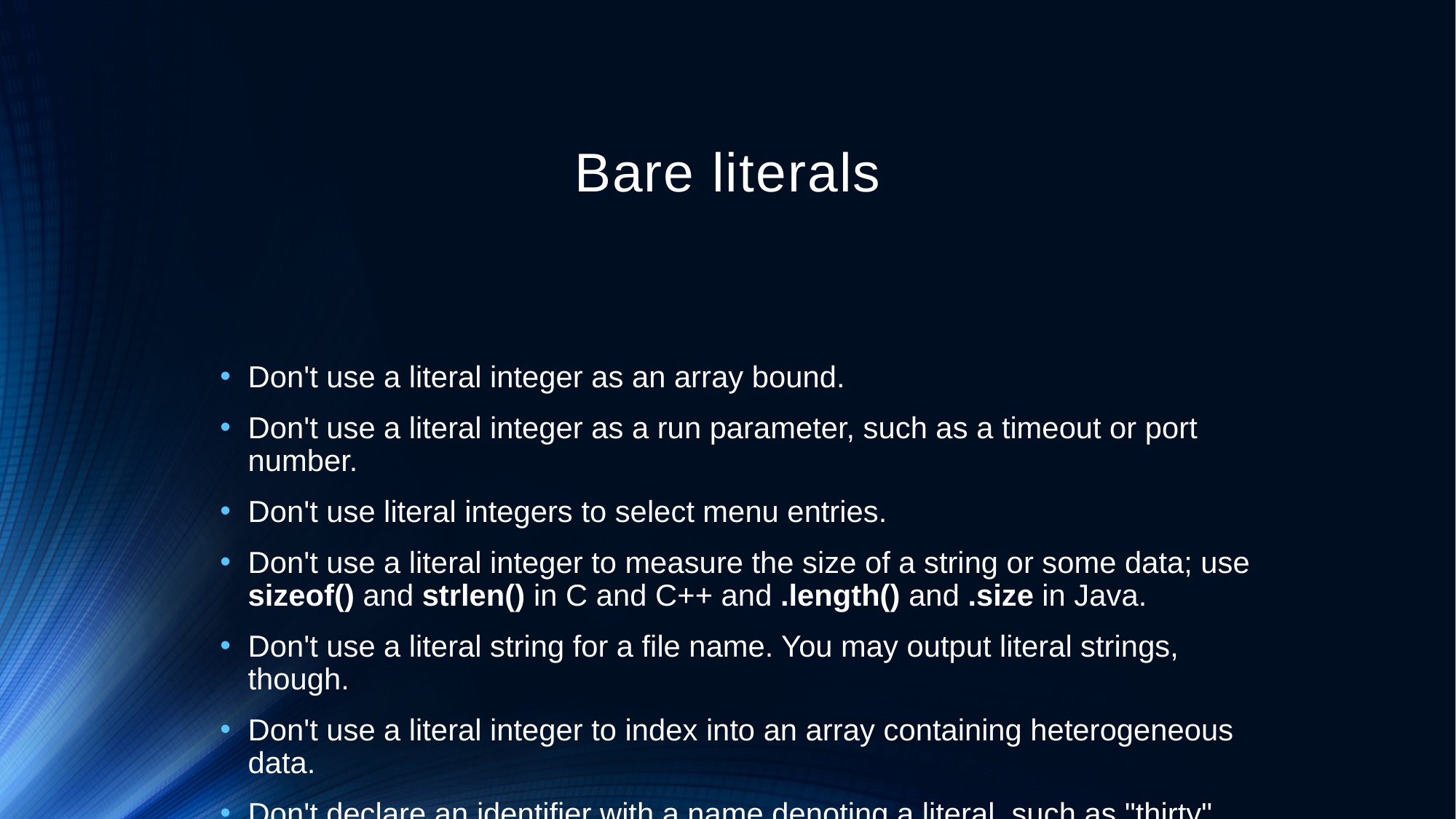

# Bare literals

Don't use a literal integer as an array bound.
Don't use a literal integer as a run parameter, such as a timeout or port number.
Don't use literal integers to select menu entries.
Don't use a literal integer to measure the size of a string or some data; use sizeof() and strlen() in C and C++ and .length() and .size in Java.
Don't use a literal string for a file name. You may output literal strings, though.
Don't use a literal integer to index into an array containing heterogeneous data.
Don't declare an identifier with a name denoting a literal, such as "thirty".